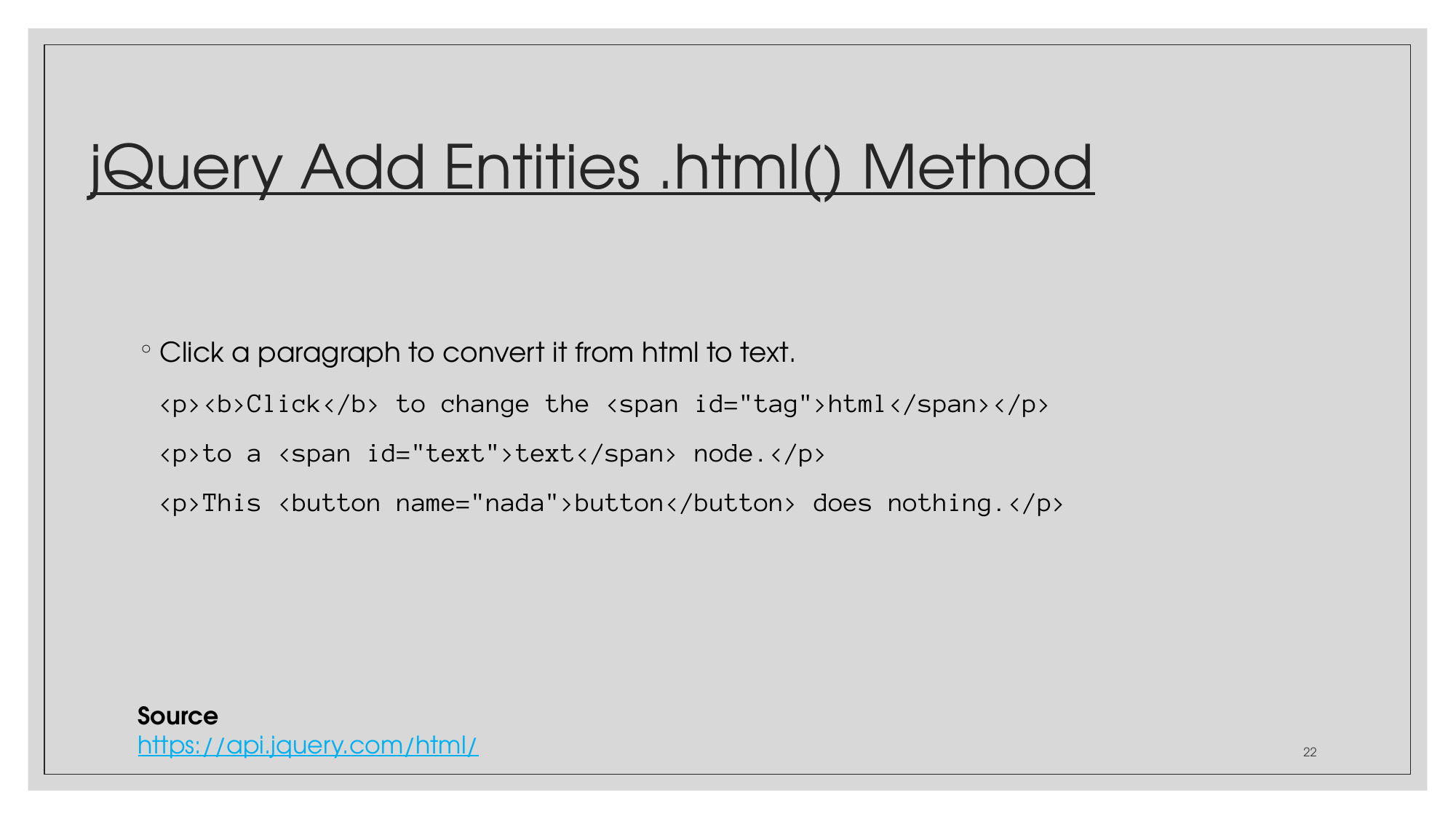

# jQuery Add Entities .html() Method
Click a paragraph to convert it from html to text.
<p><b>Click</b> to change the <span id="tag">html</span></p>
<p>to a <span id="text">text</span> node.</p>
<p>This <button name="nada">button</button> does nothing.</p>
Source
https://api.jquery.com/html/
22